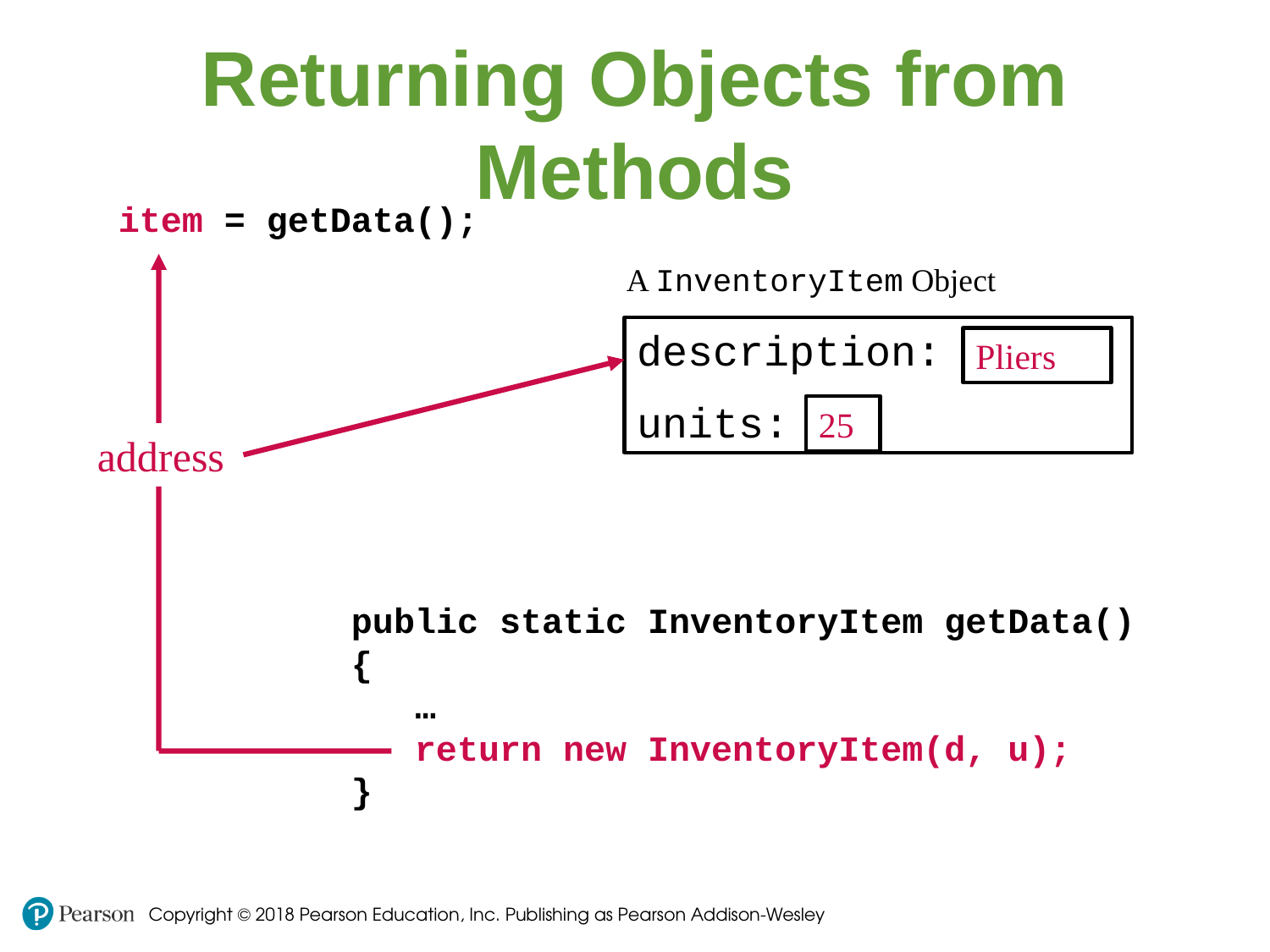

Returning Objects from Methods
item = getData();

A InventoryItem Object
description:
units:
Pliers

25
address

public static InventoryItem getData()
{
   …
   return new InventoryItem(d, u);
}